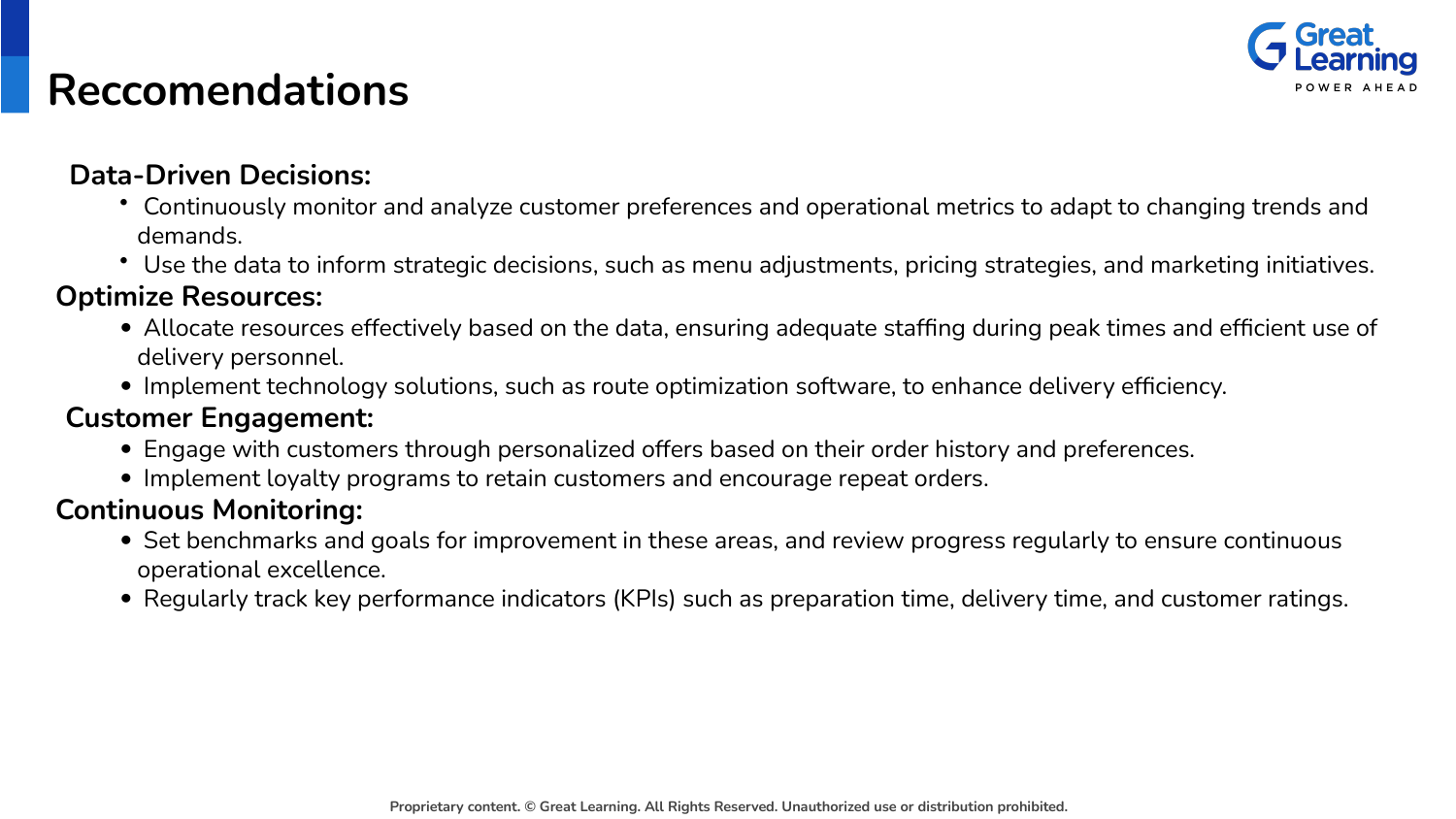

# Reccomendations
Data-Driven Decisions:
 Continuously monitor and analyze customer preferences and operational metrics to adapt to changing trends and demands.
 Use the data to inform strategic decisions, such as menu adjustments, pricing strategies, and marketing initiatives.
Optimize Resources:
 Allocate resources effectively based on the data, ensuring adequate staffing during peak times and efficient use of delivery personnel.
 Implement technology solutions, such as route optimization software, to enhance delivery efficiency.
Customer Engagement:
 Engage with customers through personalized offers based on their order history and preferences.
 Implement loyalty programs to retain customers and encourage repeat orders.
Continuous Monitoring:
 Set benchmarks and goals for improvement in these areas, and review progress regularly to ensure continuous operational excellence.
 Regularly track key performance indicators (KPIs) such as preparation time, delivery time, and customer ratings.